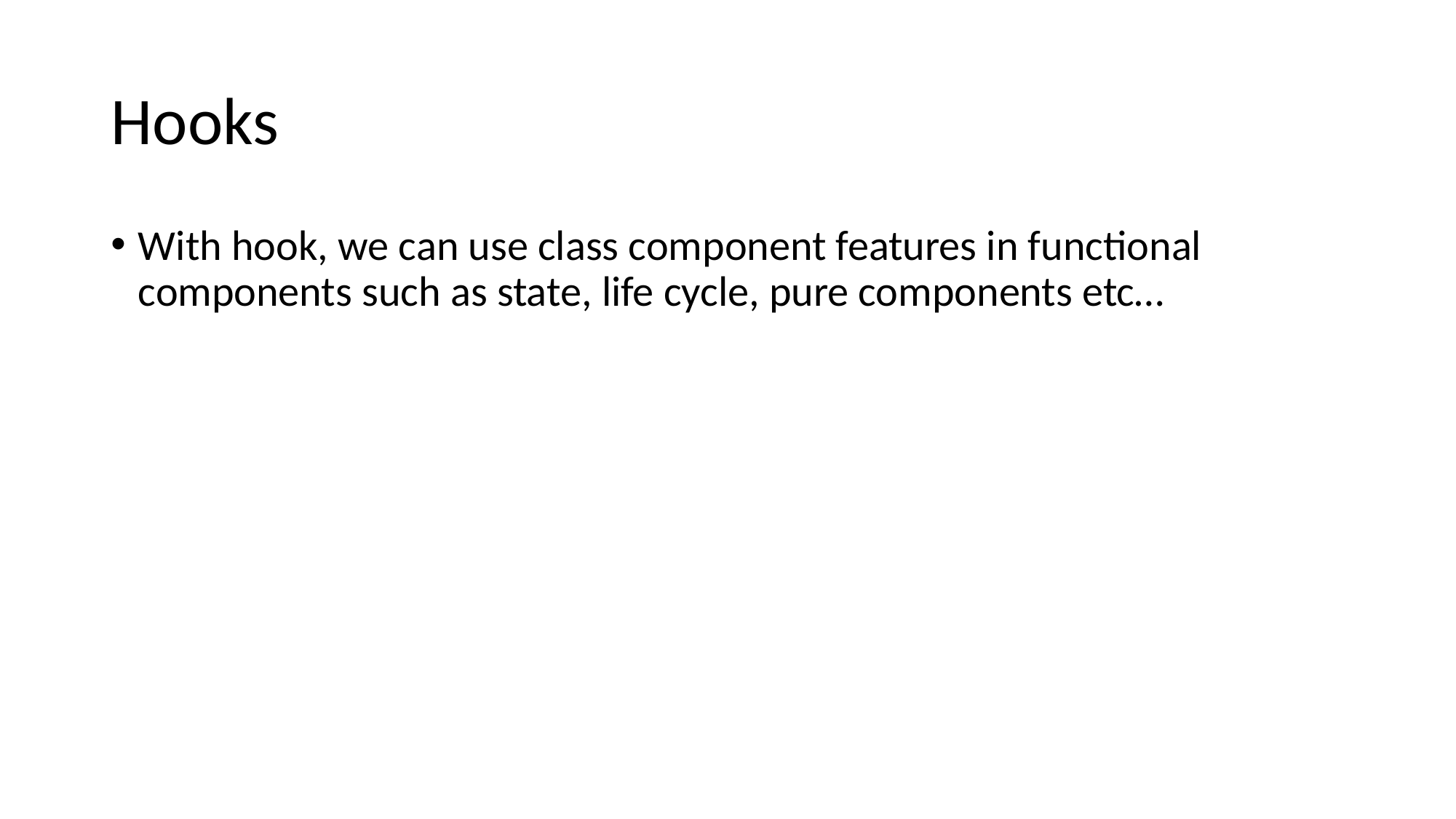

# Hooks
With hook, we can use class component features in functional components such as state, life cycle, pure components etc…